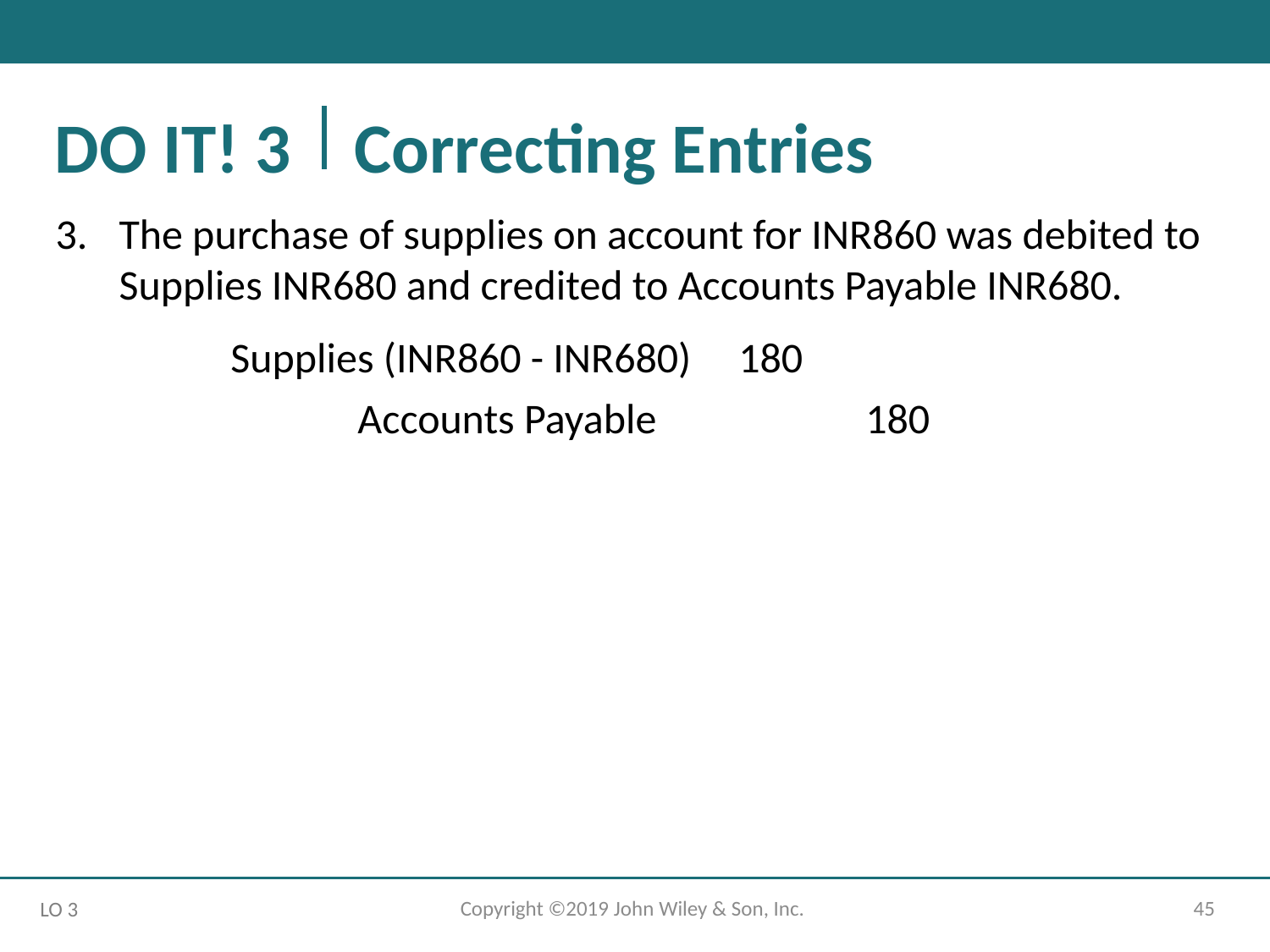

# DO IT! 3    Correcting Entries
The purchase of supplies on account for INR860 was debited to Supplies INR680 and credited to Accounts Payable INR680.
		Supplies (INR860 - INR680)	180
			Accounts Payable		180
Copyright ©2019 John Wiley & Son, Inc.
45
LO 3